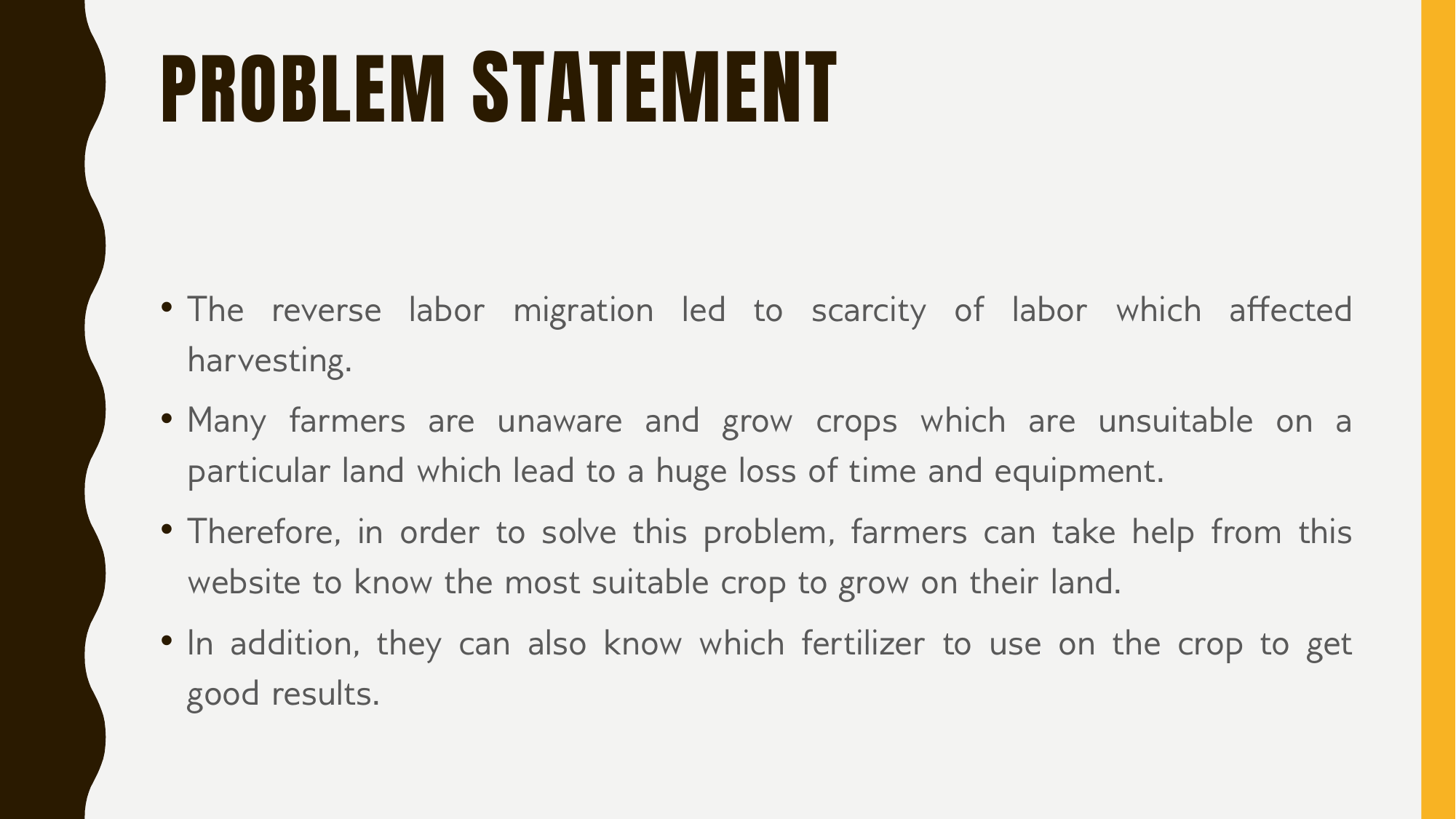

# Problem Statement
The reverse labor migration led to scarcity of labor which affected harvesting.
Many farmers are unaware and grow crops which are unsuitable on a particular land which lead to a huge loss of time and equipment.
Therefore, in order to solve this problem, farmers can take help from this website to know the most suitable crop to grow on their land.
In addition, they can also know which fertilizer to use on the crop to get good results.